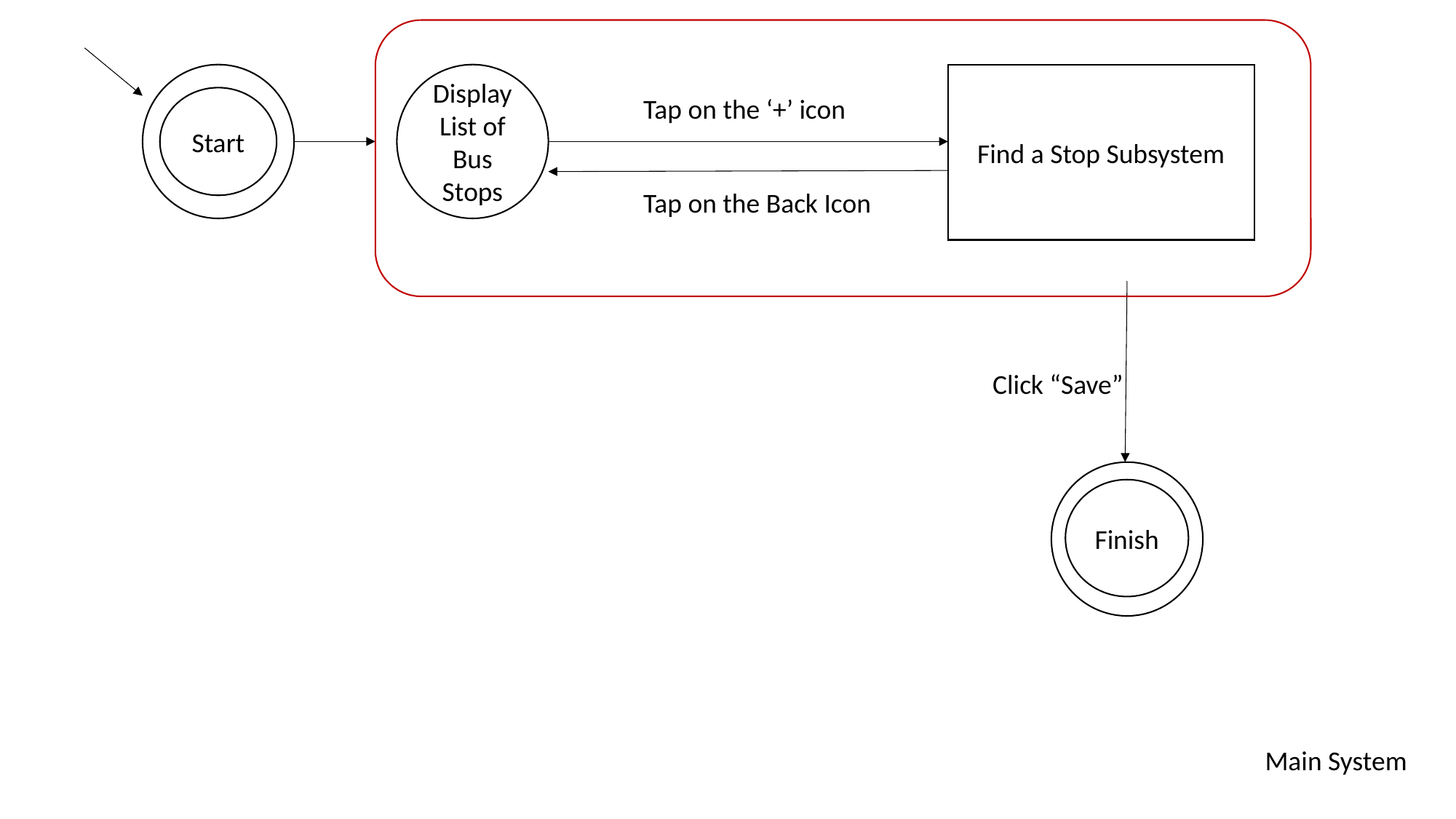

Display List of Bus Stops
Find a Stop Subsystem

Tap on the ‘+’ icon
Start
Tap on the Back Icon
Click “Save”

Finish
Main System